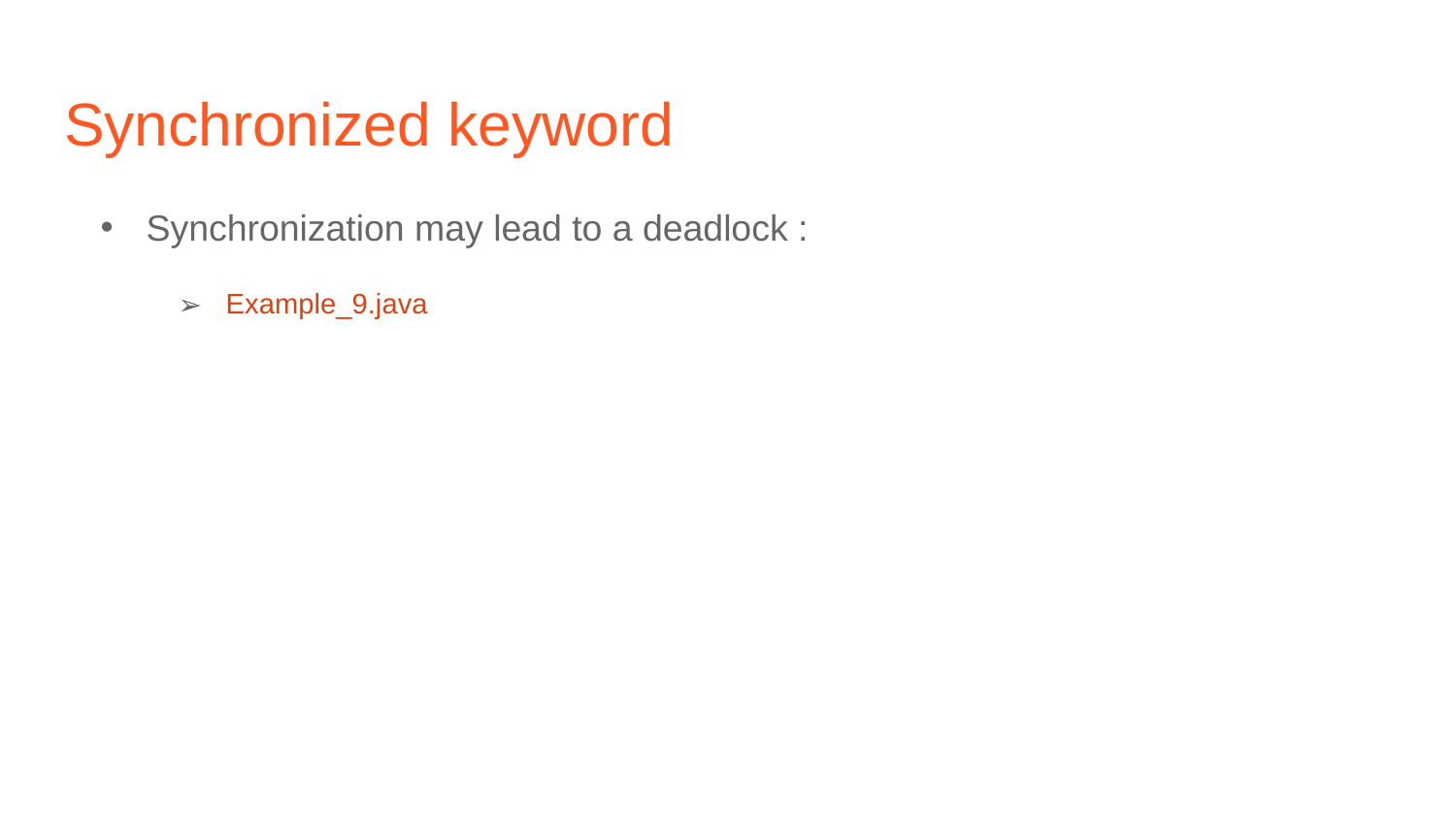

# Synchronized keyword
Synchronization may lead to a deadlock :
   Example_9.java